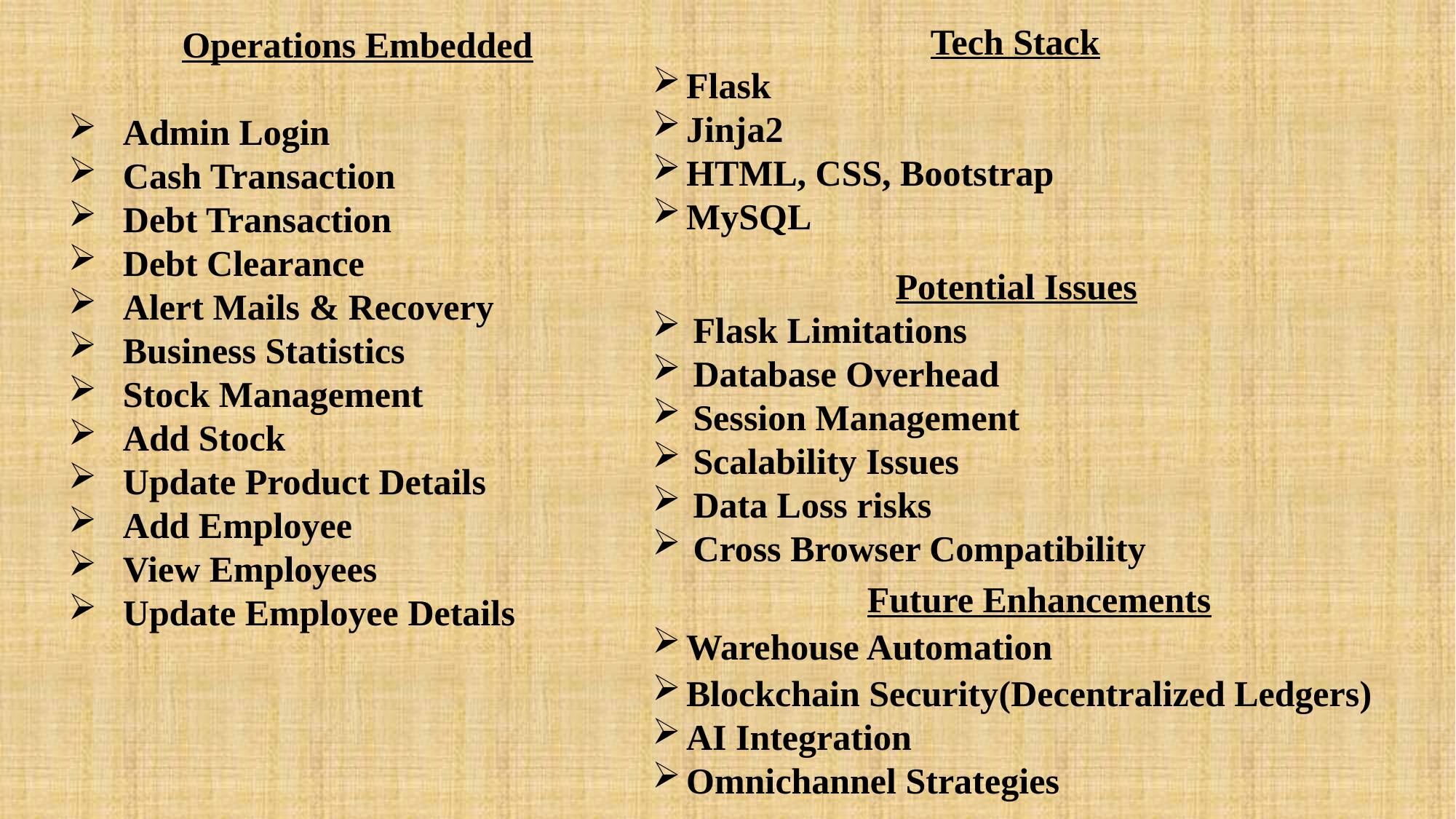

Tech Stack
Flask
Jinja2
HTML, CSS, Bootstrap
MySQL
Operations Embedded

Admin Login
Cash Transaction
Debt Transaction
Debt Clearance
Alert Mails & Recovery
Business Statistics
Stock Management
Add Stock
Update Product Details
Add Employee
View Employees
Update Employee Details
Potential Issues
Flask Limitations
Database Overhead
Session Management
Scalability Issues
Data Loss risks
Cross Browser Compatibility
Future Enhancements
Warehouse Automation
Blockchain Security(Decentralized Ledgers)
AI Integration
Omnichannel Strategies